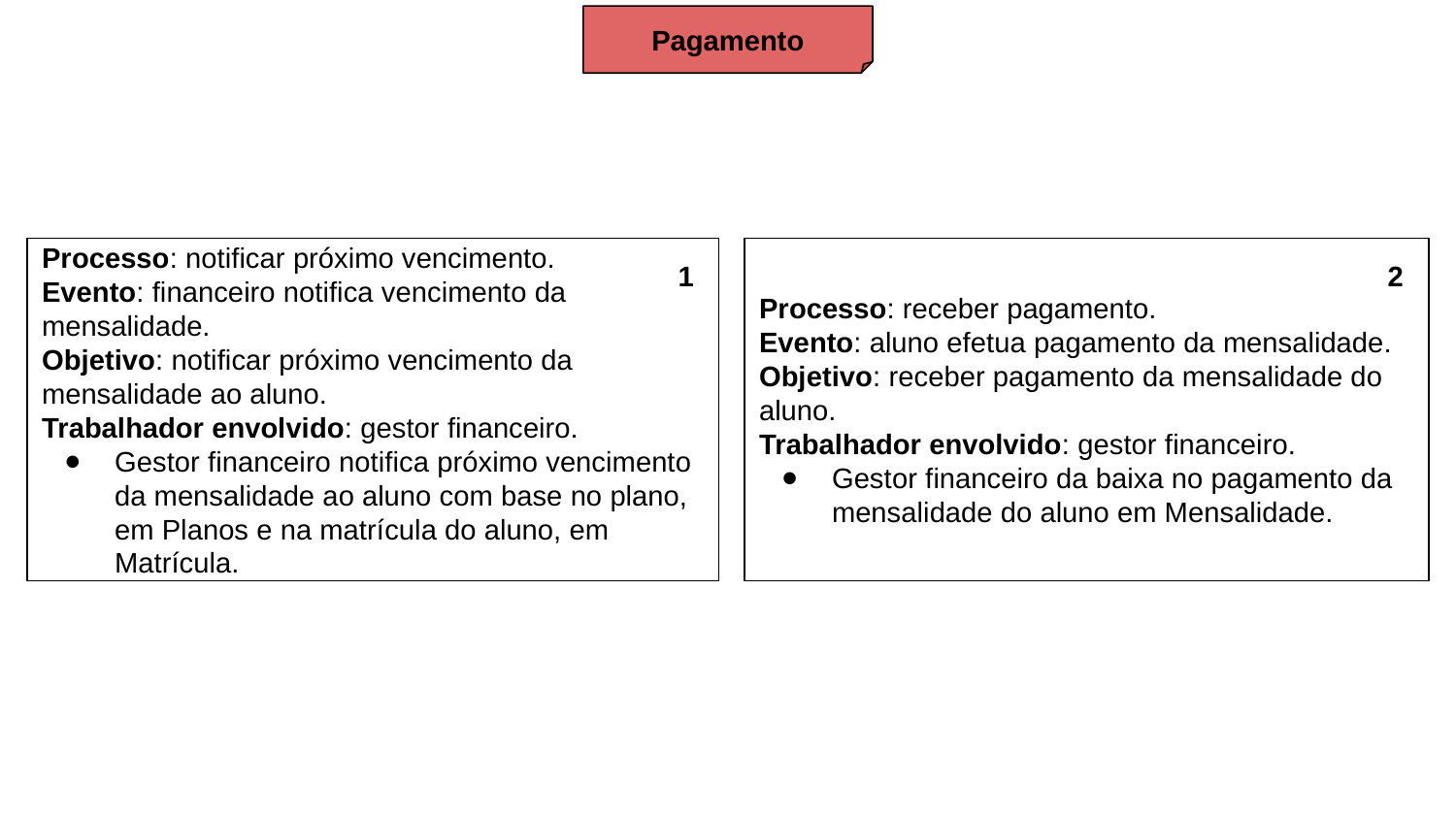

Pagamento
Processo: notificar próximo vencimento.
Evento: financeiro notifica vencimento da mensalidade.
Objetivo: notificar próximo vencimento da mensalidade ao aluno.
Trabalhador envolvido: gestor financeiro.
Gestor financeiro notifica próximo vencimento da mensalidade ao aluno com base no plano, em Planos e na matrícula do aluno, em Matrícula.
Processo: receber pagamento.
Evento: aluno efetua pagamento da mensalidade.
Objetivo: receber pagamento da mensalidade do aluno.
Trabalhador envolvido: gestor financeiro.
Gestor financeiro da baixa no pagamento da mensalidade do aluno em Mensalidade.
1
2